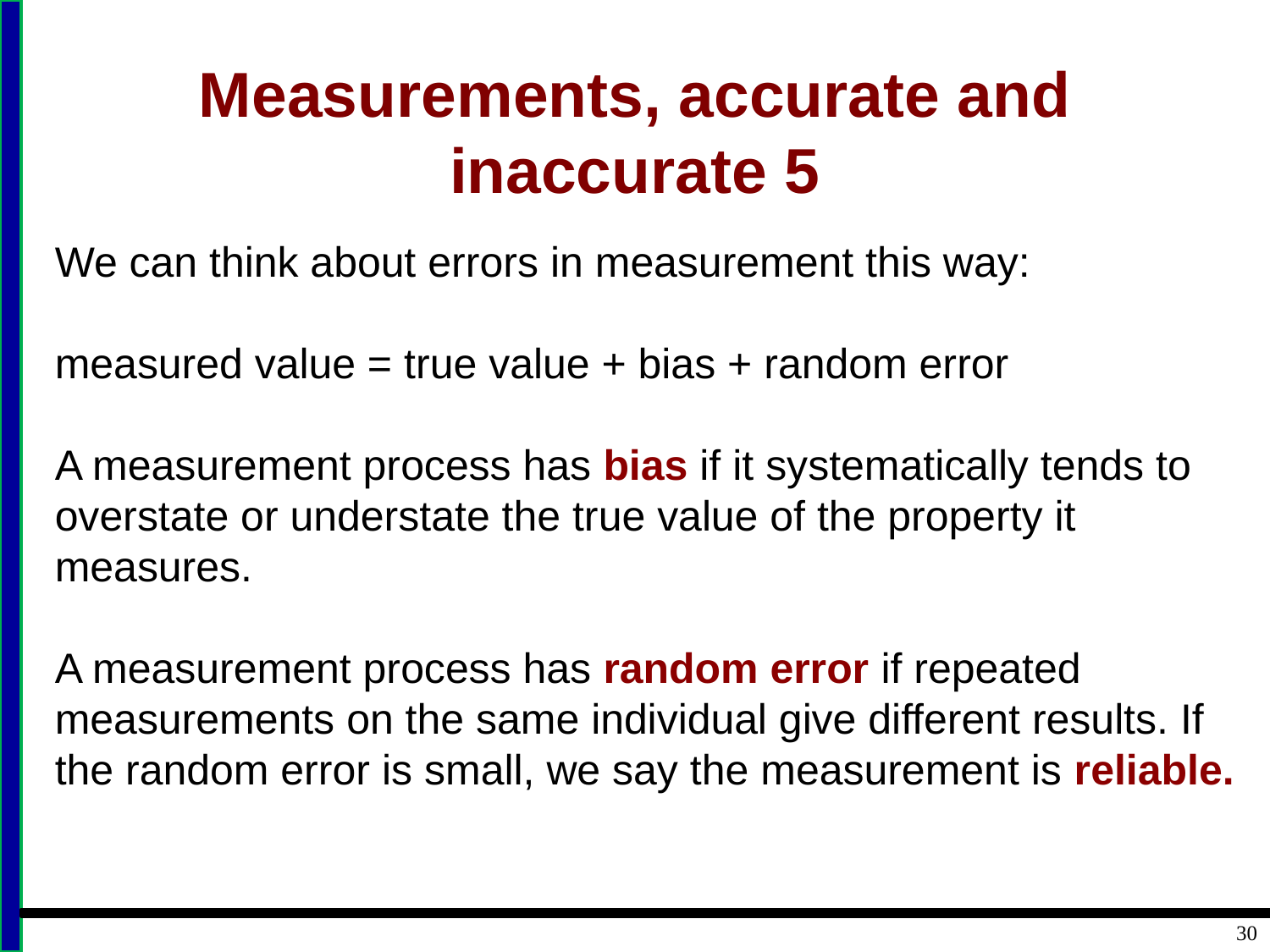

# Measurements, accurate and inaccurate 5
We can think about errors in measurement this way:

measured value = true value + bias + random error

A measurement process has bias if it systematically tends to overstate or understate the true value of the property it measures.

A measurement process has random error if repeated measurements on the same individual give different results. If the random error is small, we say the measurement is reliable.